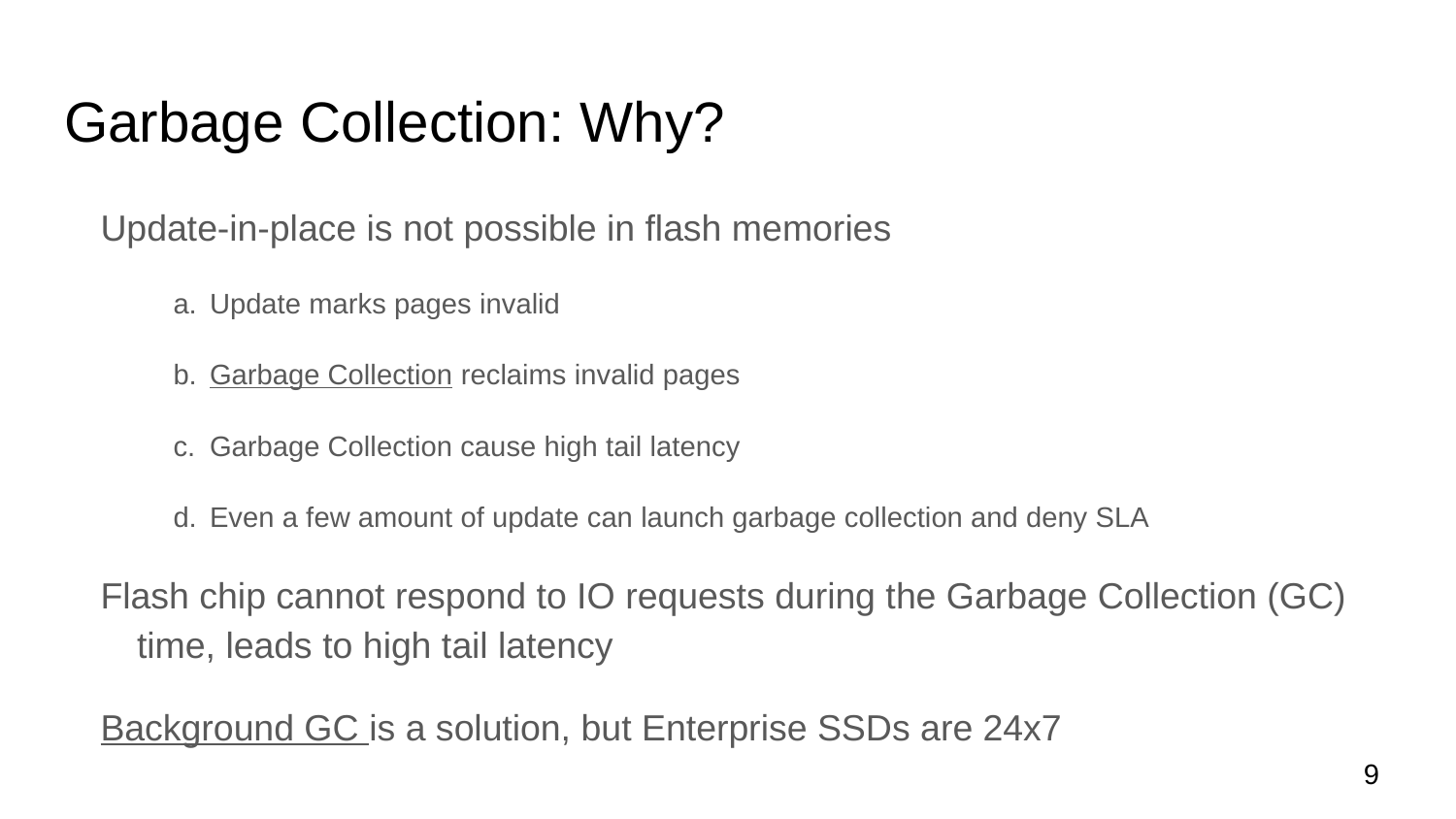

# Garbage Collection: Why?
Update-in-place is not possible in flash memories
Update marks pages invalid
Garbage Collection reclaims invalid pages
Garbage Collection cause high tail latency
Even a few amount of update can launch garbage collection and deny SLA
Flash chip cannot respond to IO requests during the Garbage Collection (GC) time, leads to high tail latency
Background GC is a solution, but Enterprise SSDs are 24x7

9